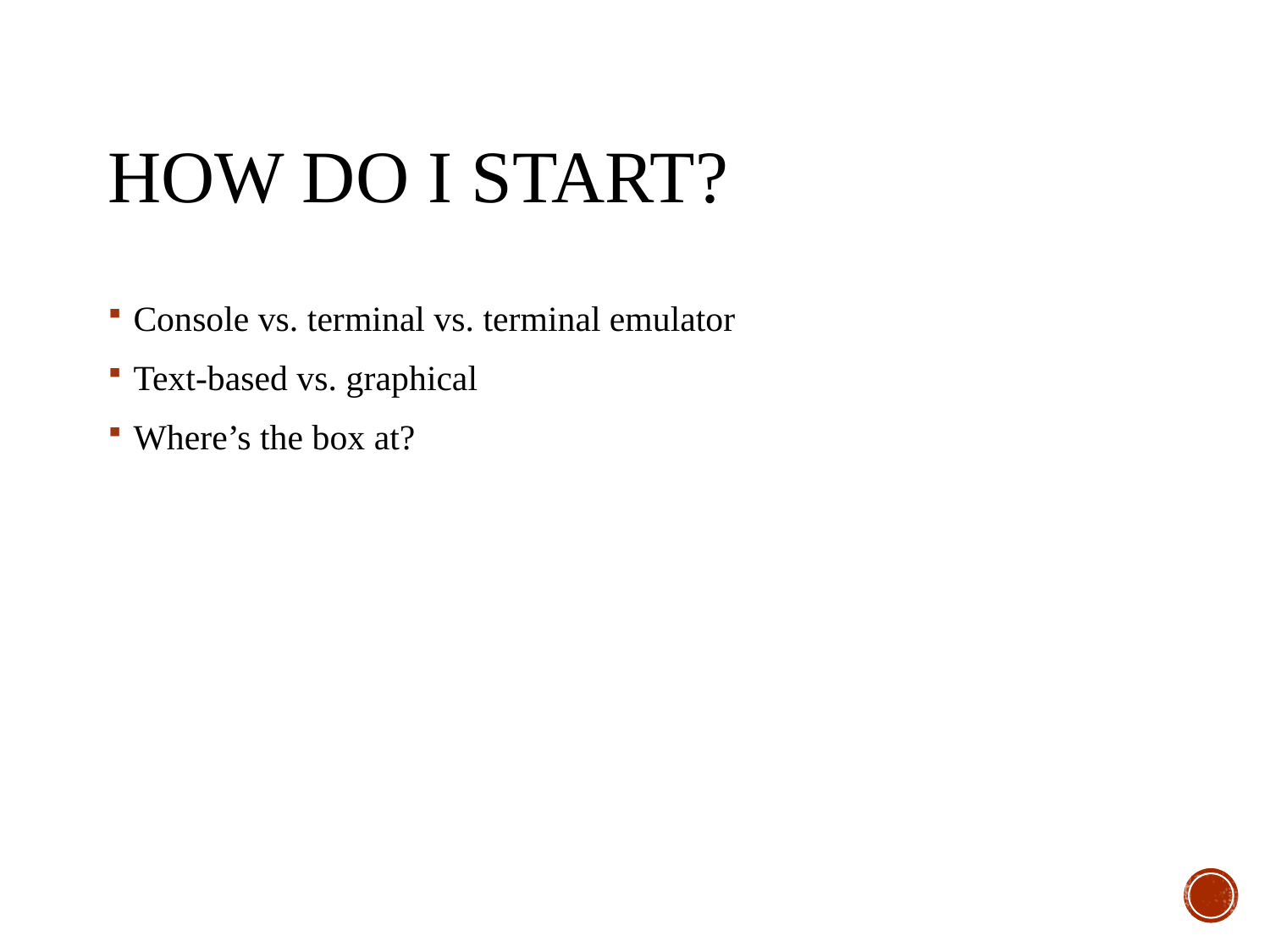

# How do I start?
Console vs. terminal vs. terminal emulator
Text-based vs. graphical
Where’s the box at?